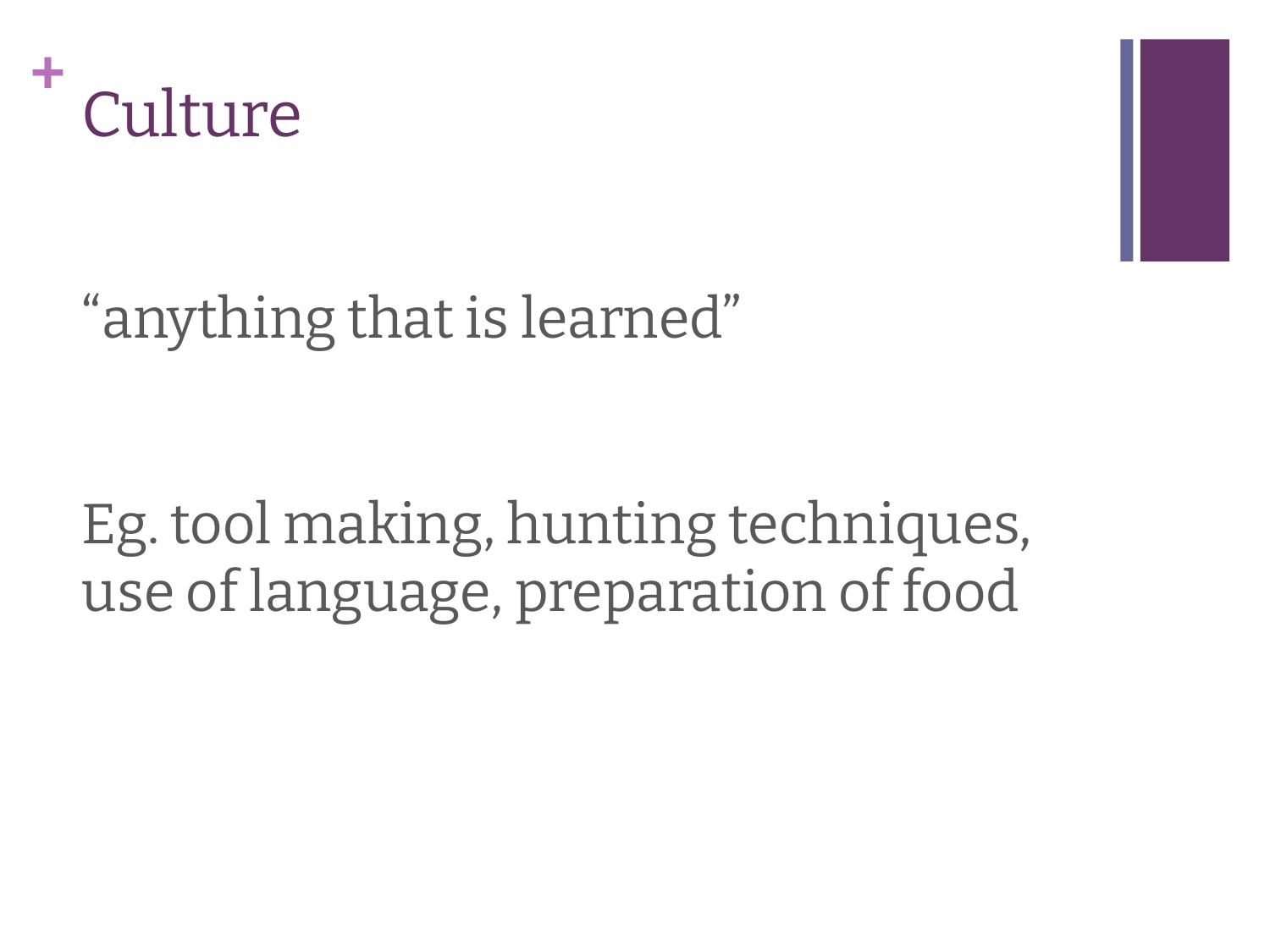

# Culture
“anything that is learned”

Eg. tool making, hunting techniques, use of language, preparation of food